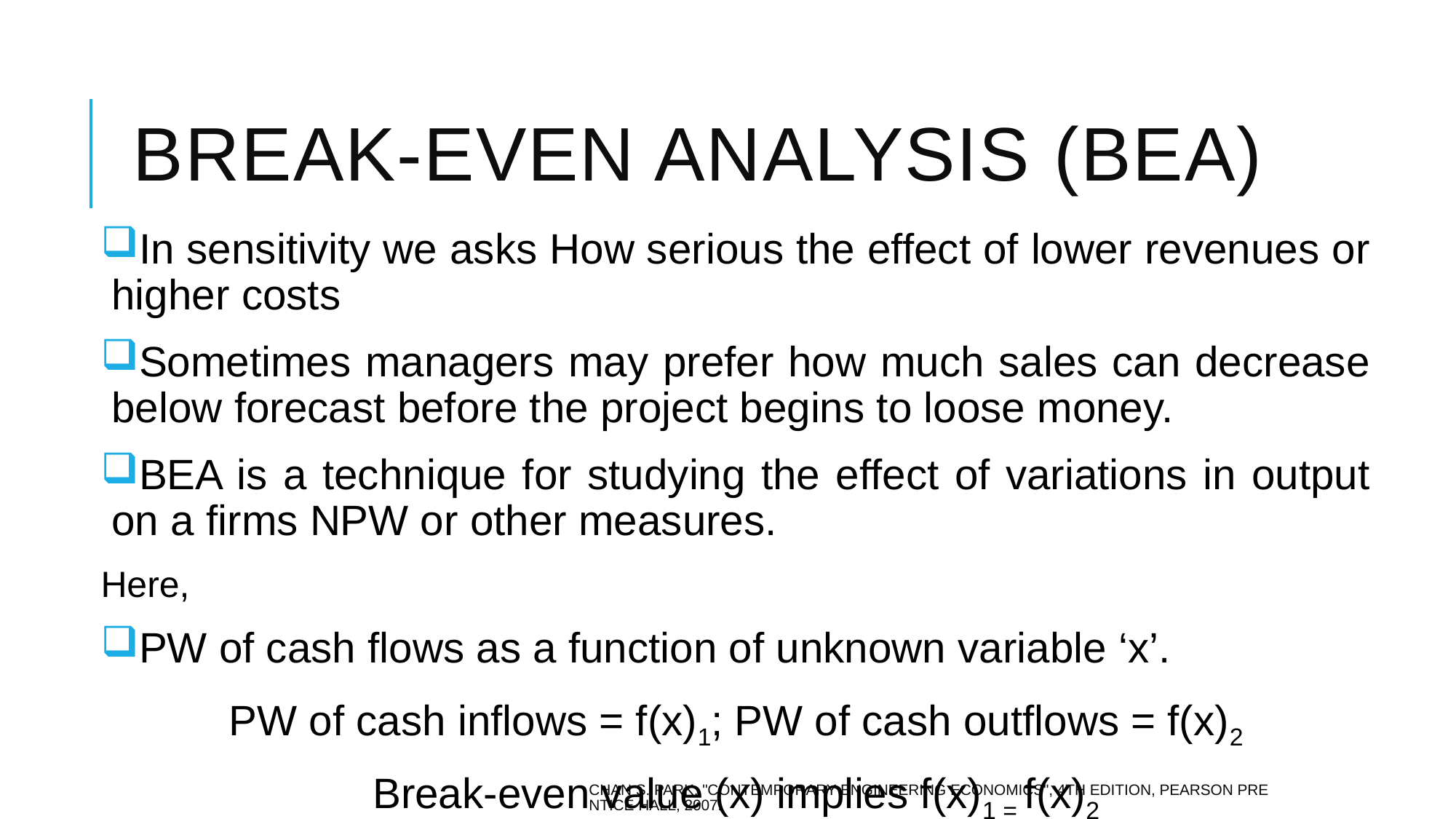

# Break-even analysis (BEA)
In sensitivity we asks How serious the effect of lower revenues or higher costs
Sometimes managers may prefer how much sales can decrease below forecast before the project begins to loose money.
BEA is a technique for studying the effect of variations in output on a firms NPW or other measures.
Here,
PW of cash flows as a function of unknown variable ‘x’.
PW of cash inflows = f(x)1; PW of cash outflows = f(x)2
Break-even value (x) implies f(x)1 = f(x)2

Chan S. Park, "Contemporary Engineering Economics", 4th Edition, Pearson Prentice Hall, 2007.